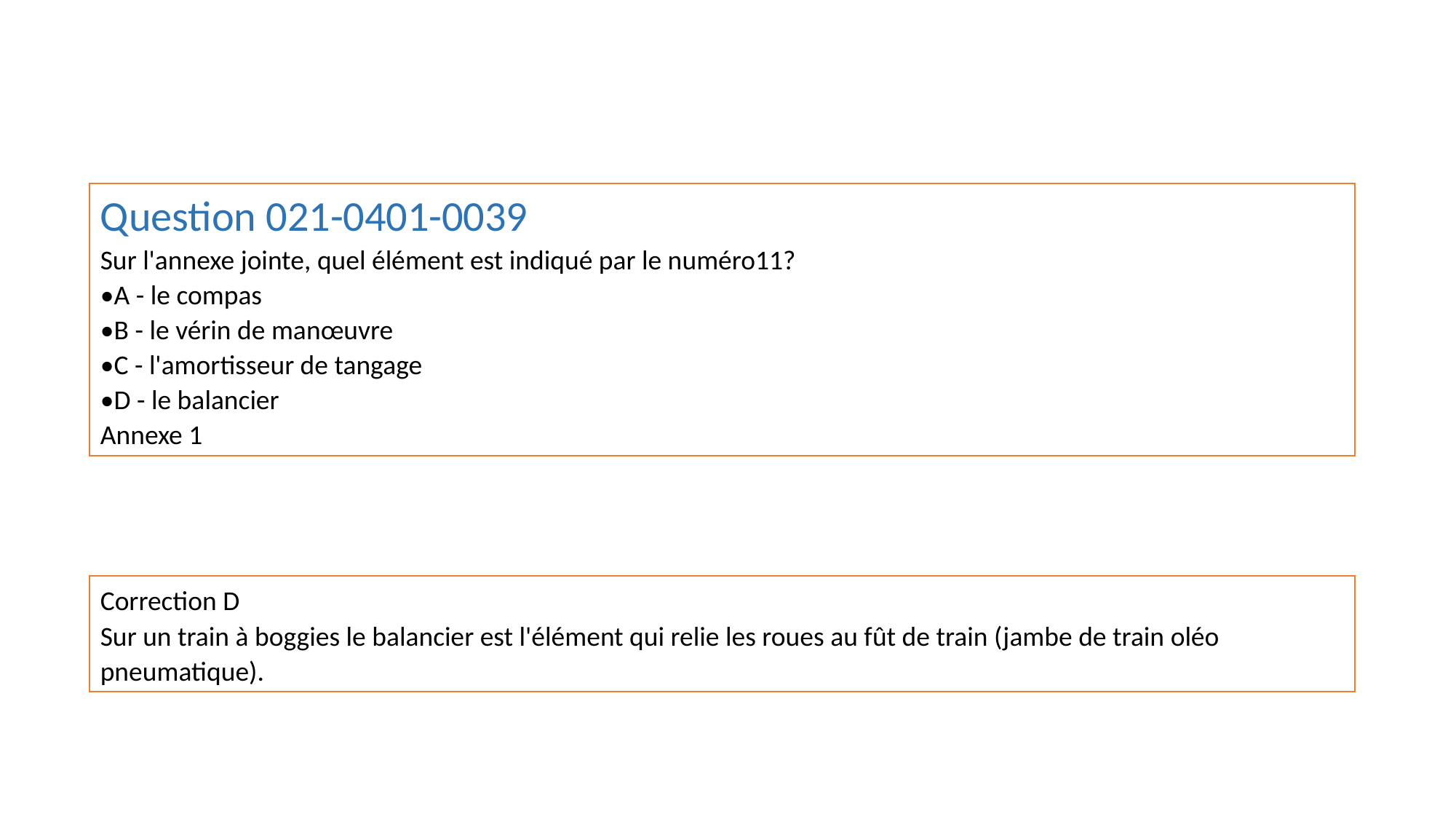

Question 021-0401-0039
Sur l'annexe jointe, quel élément est indiqué par le numéro11?
•A - le compas
•B - le vérin de manœuvre
•C - l'amortisseur de tangage
•D - le balancier
Annexe 1
Correction D
Sur un train à boggies le balancier est l'élément qui relie les roues au fût de train (jambe de train oléo pneumatique).